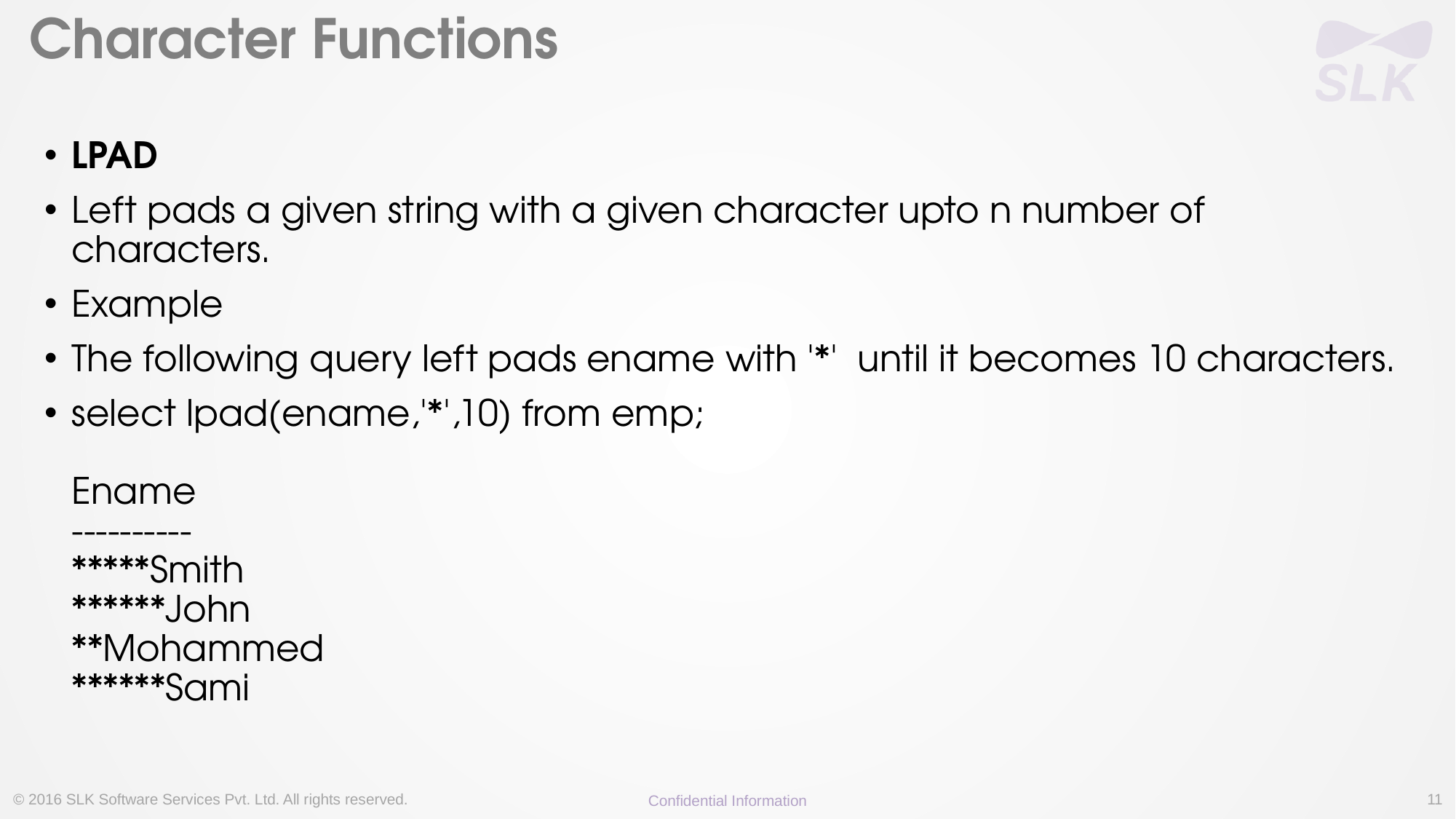

# Character Functions
LPAD
Left pads a given string with a given character upto n number of characters.
Example
The following query left pads ename with '*'  until it becomes 10 characters.
select lpad(ename,'*',10) from emp;
Ename
----------
*****Smith
******John
**Mohammed
******Sami